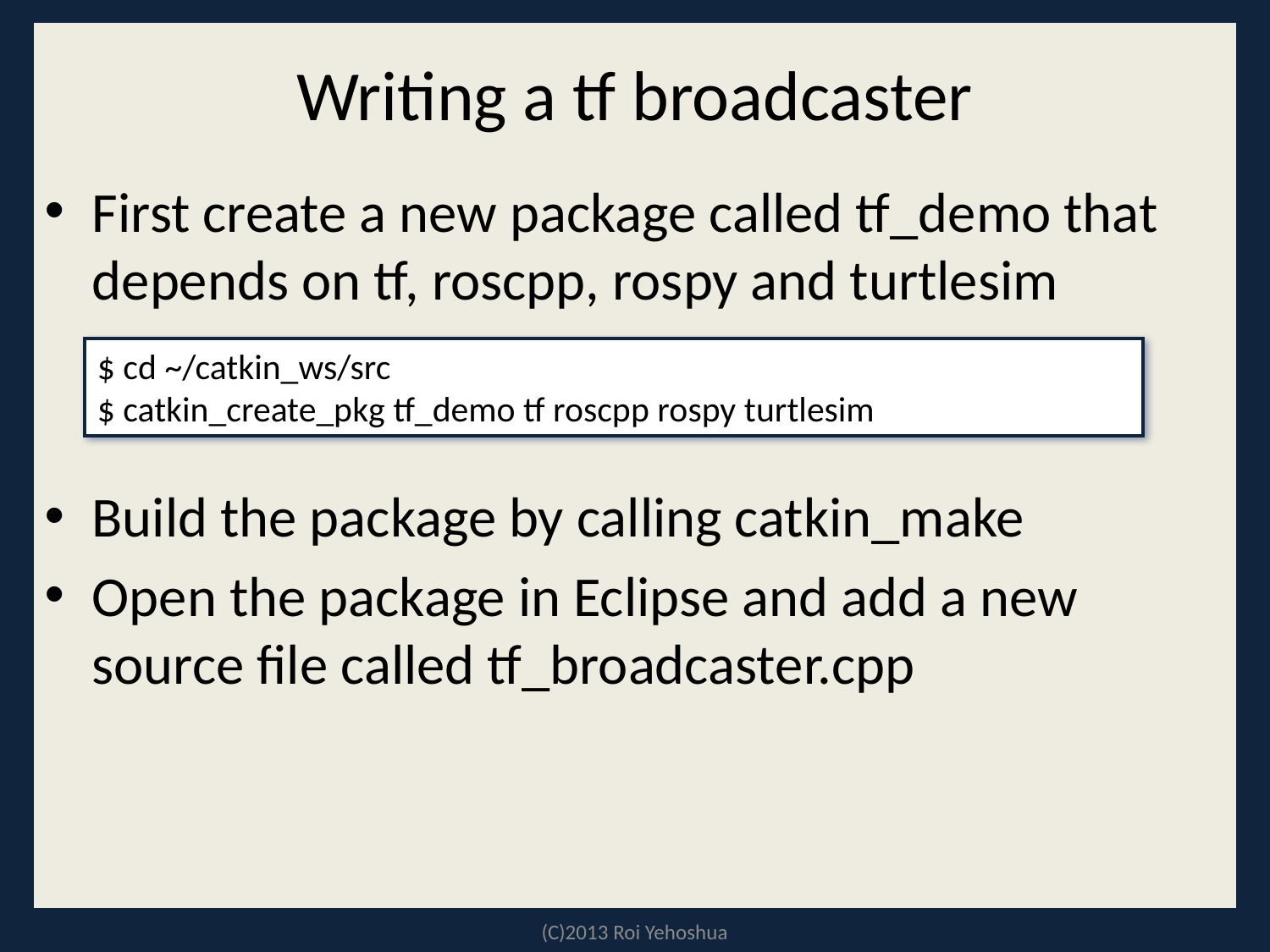

# Writing a tf broadcaster
First create a new package called tf_demo that depends on tf, roscpp, rospy and turtlesim

Build the package by calling catkin_make
Open the package in Eclipse and add a new source file called tf_broadcaster.cpp

$ cd ~/catkin_ws/src
$ catkin_create_pkg tf_demo tf roscpp rospy turtlesim
(C)2013 Roi Yehoshua